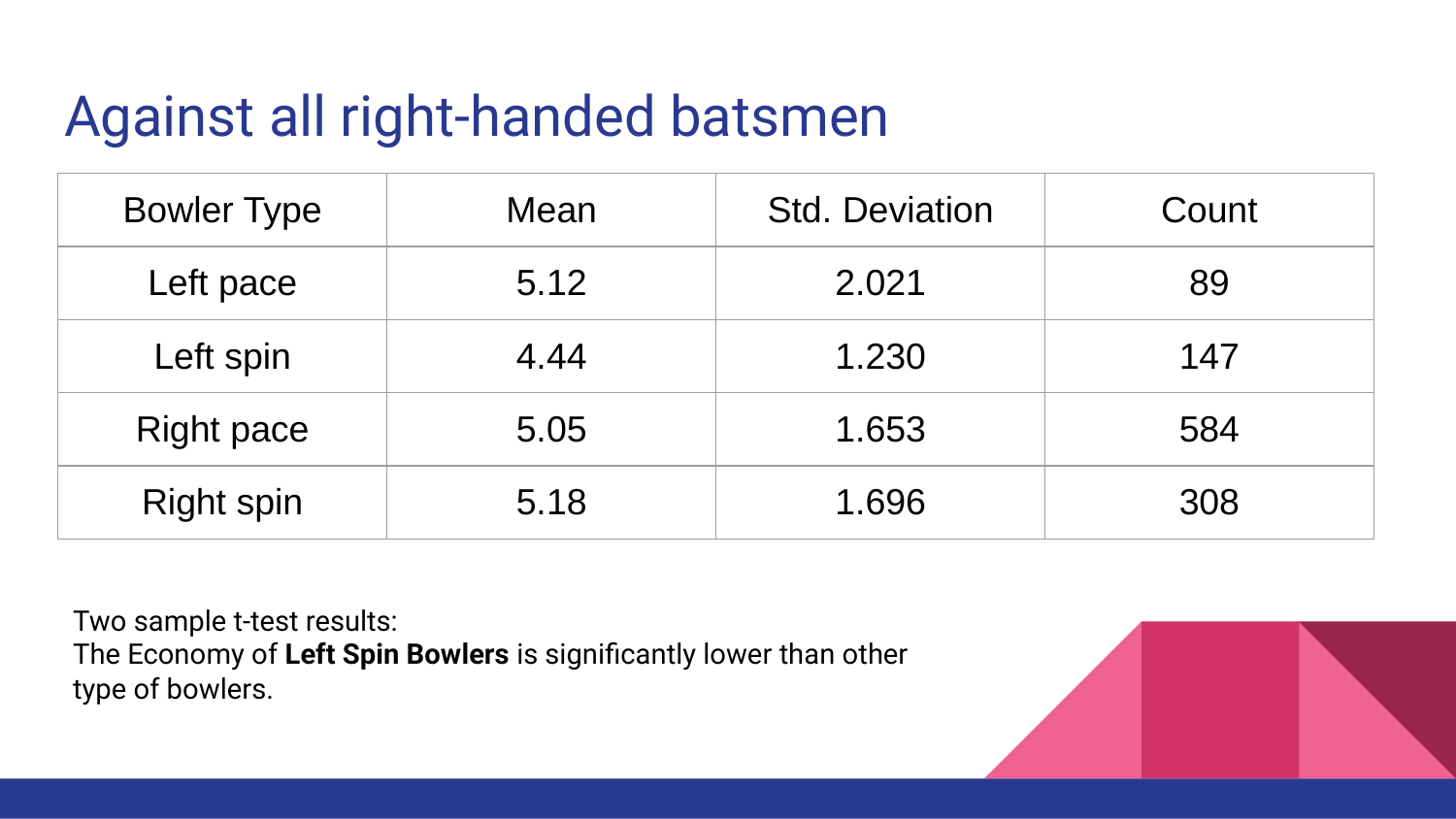

# Against all right-handed batsmen
| Bowler Type | Mean | Std. Deviation | Count |
| --- | --- | --- | --- |
| Left pace | 5.12 | 2.021 | 89 |
| Left spin | 4.44 | 1.230 | 147 |
| Right pace | 5.05 | 1.653 | 584 |
| Right spin | 5.18 | 1.696 | 308 |
Two sample t-test results:
The Economy of Left Spin Bowlers is significantly lower than other type of bowlers.